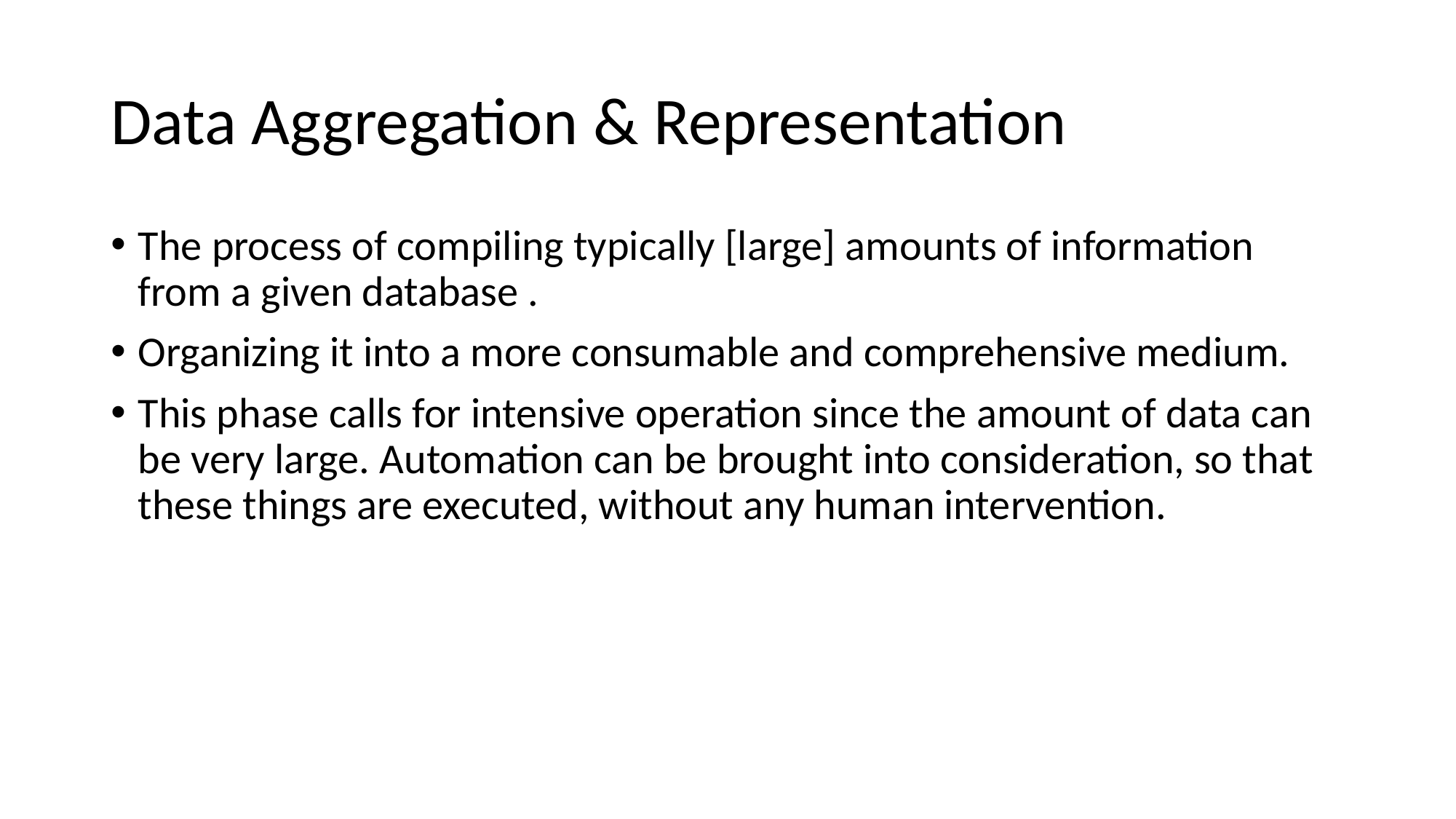

# Data Aggregation & Representation
The process of compiling typically [large] amounts of information from a given database .
Organizing it into a more consumable and comprehensive medium.
This phase calls for intensive operation since the amount of data can be very large. Automation can be brought into consideration, so that these things are executed, without any human intervention.